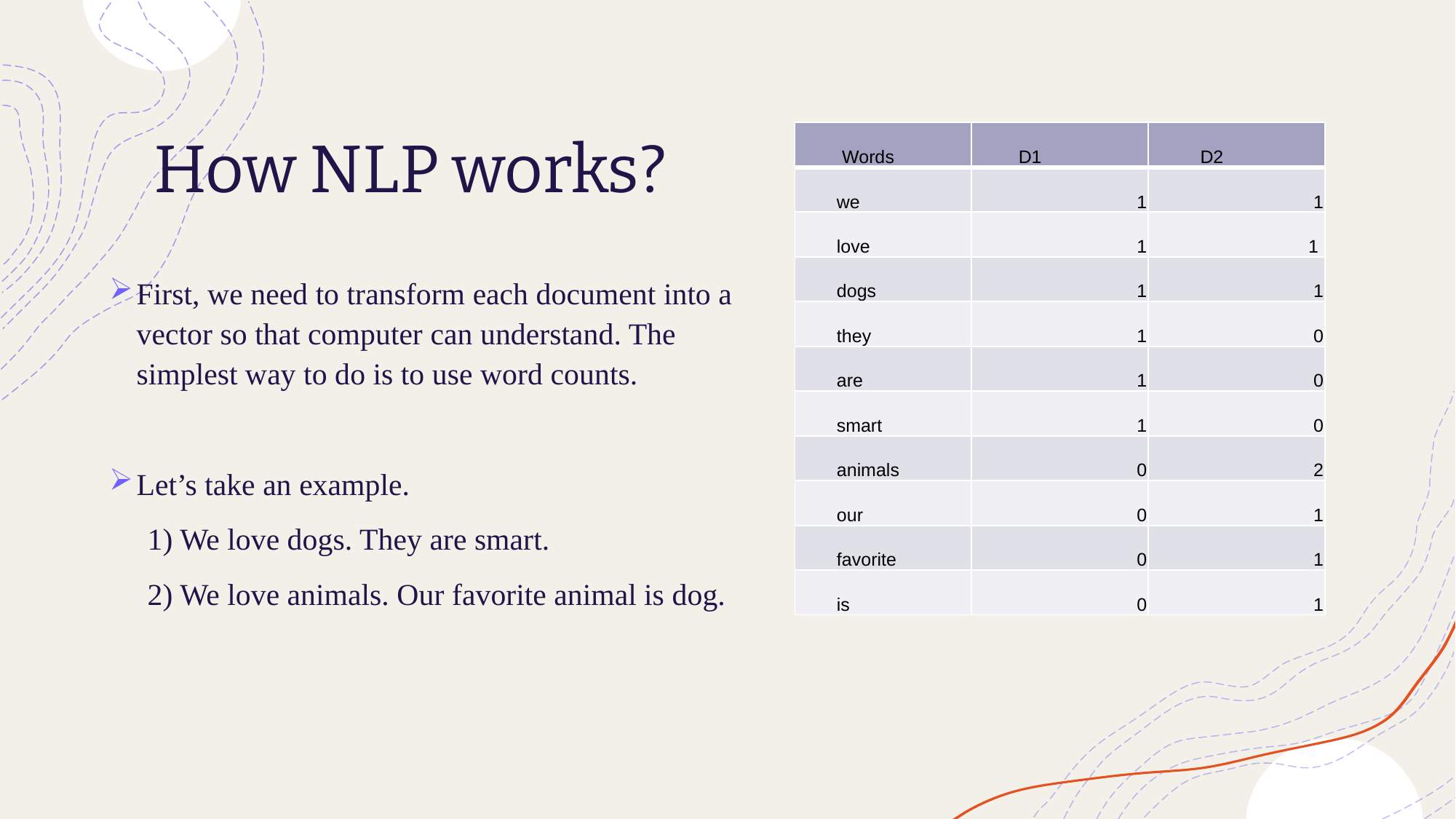

# How NLP works?
| Words | D1 | D2 |
| --- | --- | --- |
| we | 1 | 1 |
| love | 1 | 1 |
| dogs | 1 | 1 |
| they | 1 | 0 |
| are | 1 | 0 |
| smart | 1 | 0 |
| animals | 0 | 2 |
| our | 0 | 1 |
| favorite | 0 | 1 |
| is | 0 | 1 |
First, we need to transform each document into a vector so that computer can understand. The simplest way to do is to use word counts.

Let’s take an example.
     1) We love dogs. They are smart.
     2) We love animals. Our favorite animal is dog.